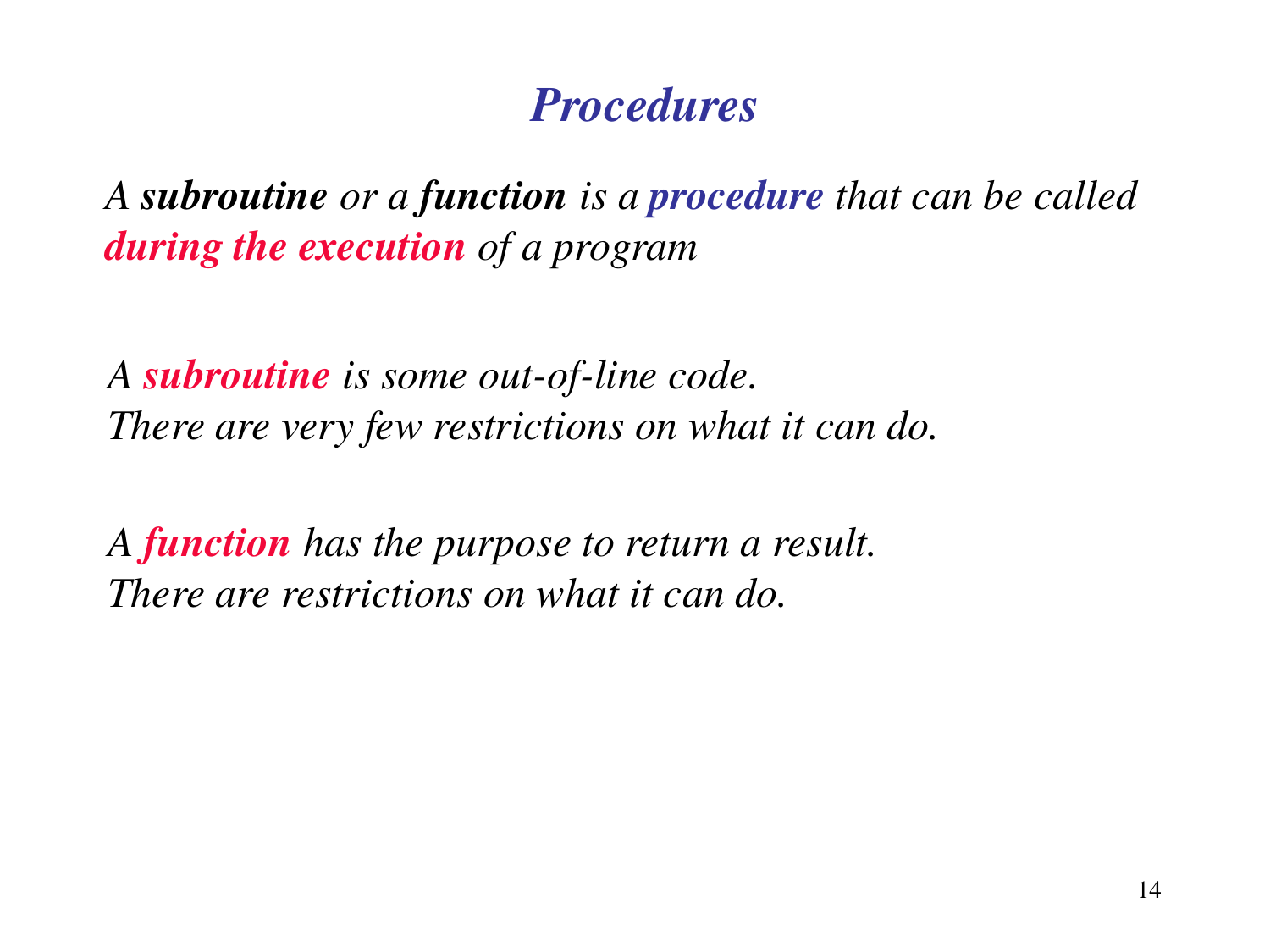

Procedures
A subroutine or a function is a procedure that can be called during the execution of a program
A subroutine is some out-of-line code.
There are very few restrictions on what it can do.
A function has the purpose to return a result.
There are restrictions on what it can do.
14